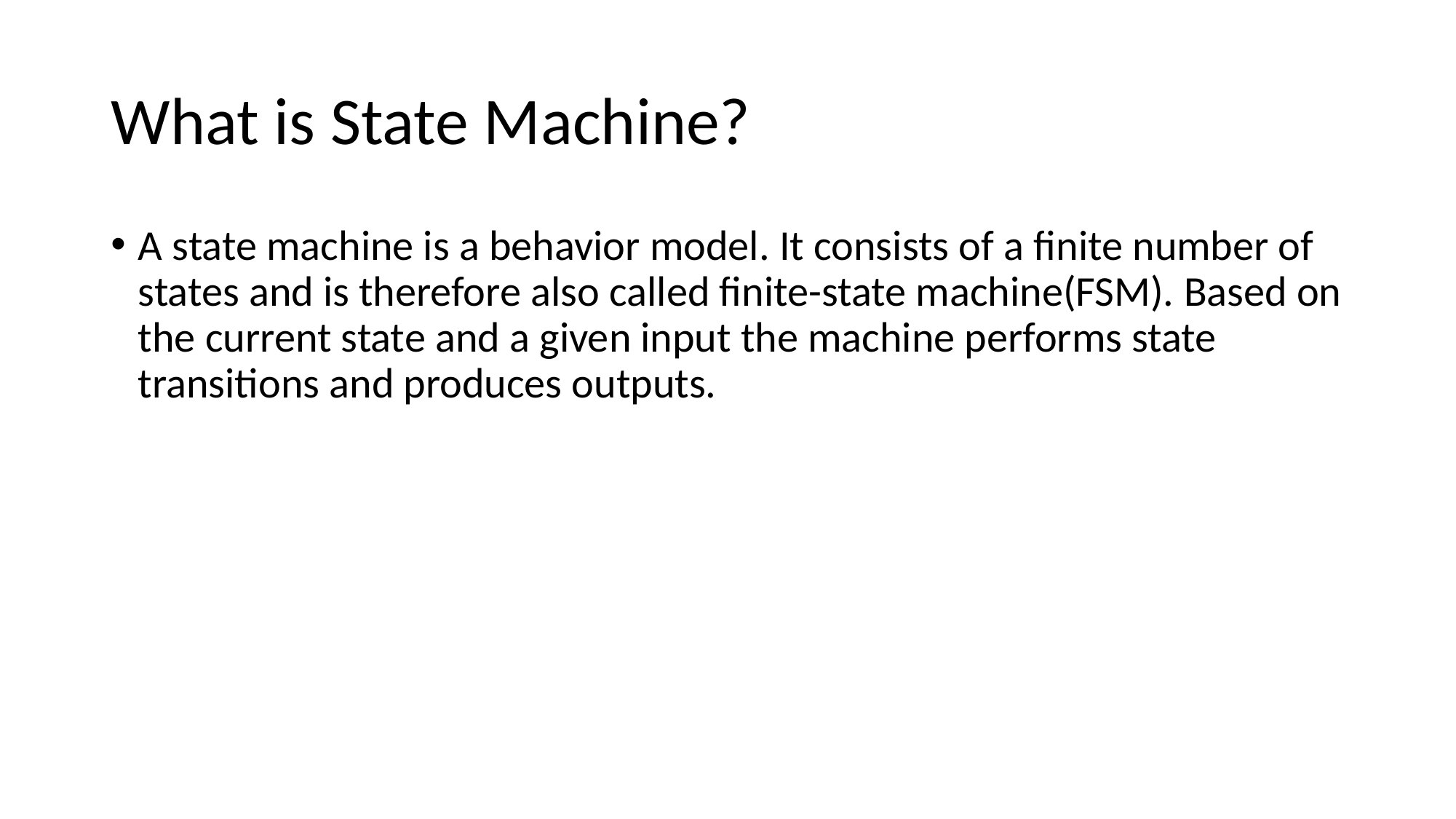

# What is State Machine?
A state machine is a behavior model. It consists of a finite number of states and is therefore also called finite-state machine(FSM). Based on the current state and a given input the machine performs state transitions and produces outputs.